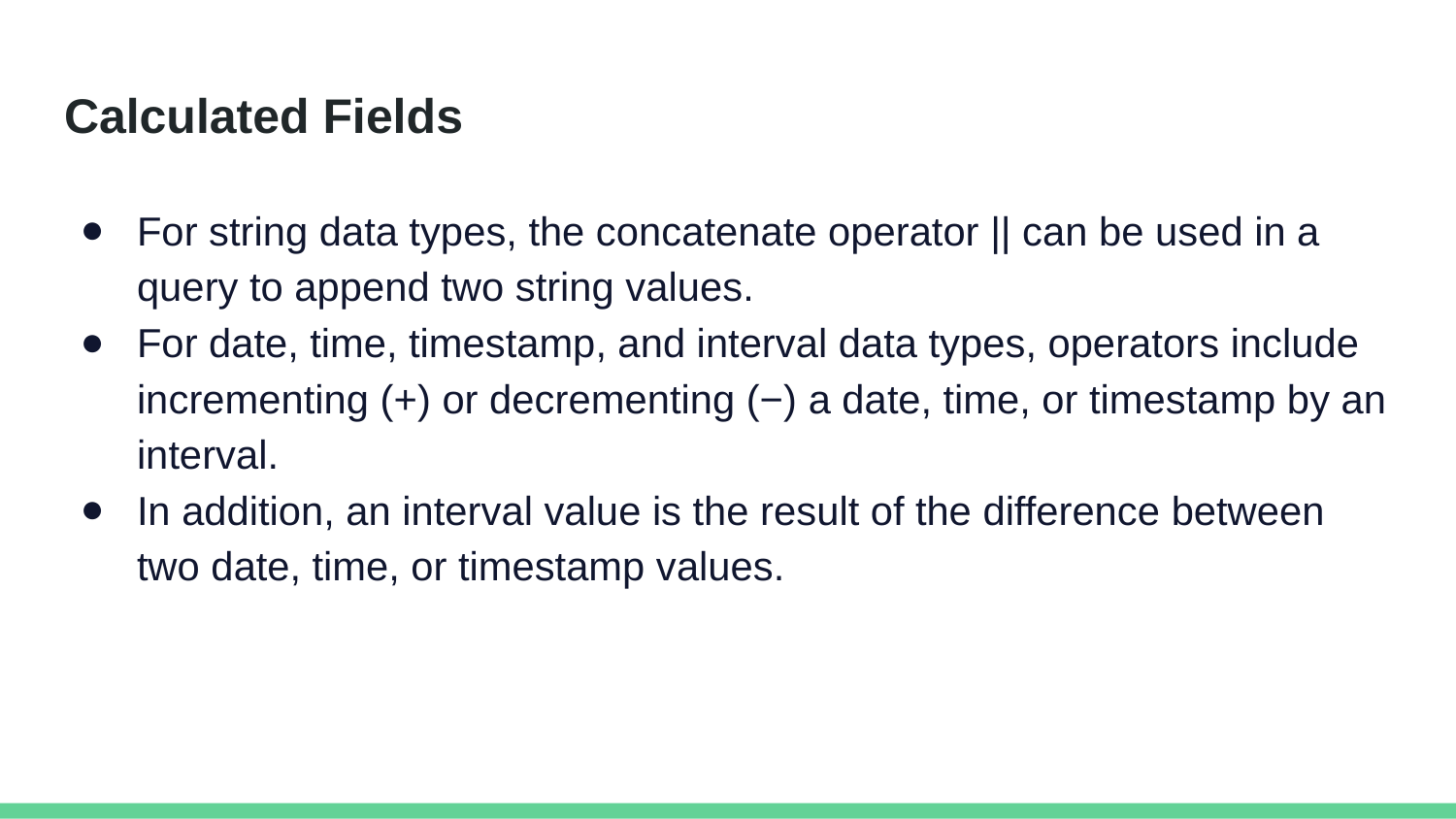

# Calculated Fields
For string data types, the concatenate operator || can be used in a query to append two string values.
For date, time, timestamp, and interval data types, operators include incrementing (+) or decrementing (−) a date, time, or timestamp by an interval.
In addition, an interval value is the result of the difference between two date, time, or timestamp values.